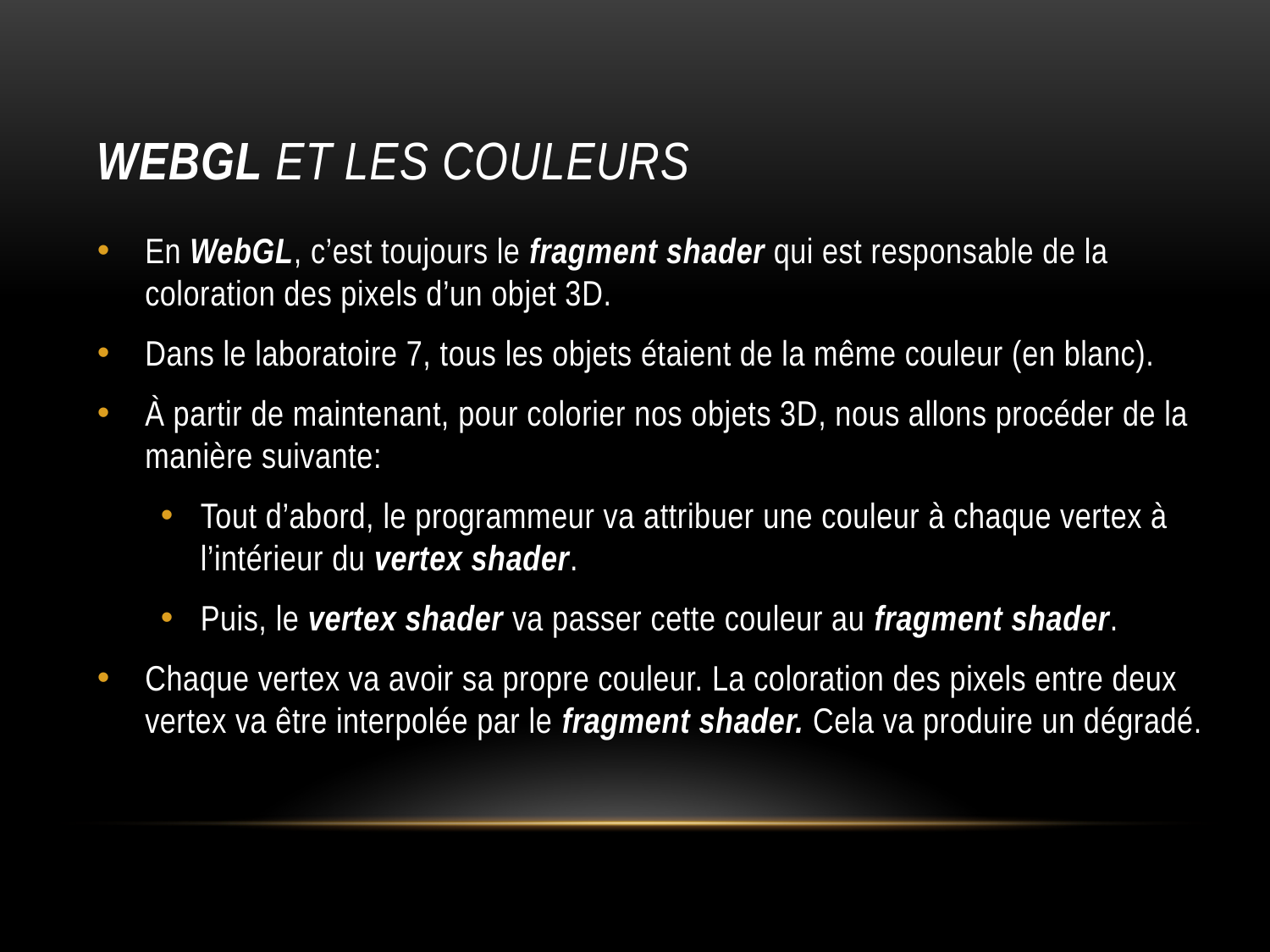

# Webgl et les couleurs
En WebGL, c’est toujours le fragment shader qui est responsable de la coloration des pixels d’un objet 3D.
Dans le laboratoire 7, tous les objets étaient de la même couleur (en blanc).
À partir de maintenant, pour colorier nos objets 3D, nous allons procéder de la manière suivante:
Tout d’abord, le programmeur va attribuer une couleur à chaque vertex à l’intérieur du vertex shader.
Puis, le vertex shader va passer cette couleur au fragment shader.
Chaque vertex va avoir sa propre couleur. La coloration des pixels entre deux vertex va être interpolée par le fragment shader. Cela va produire un dégradé.